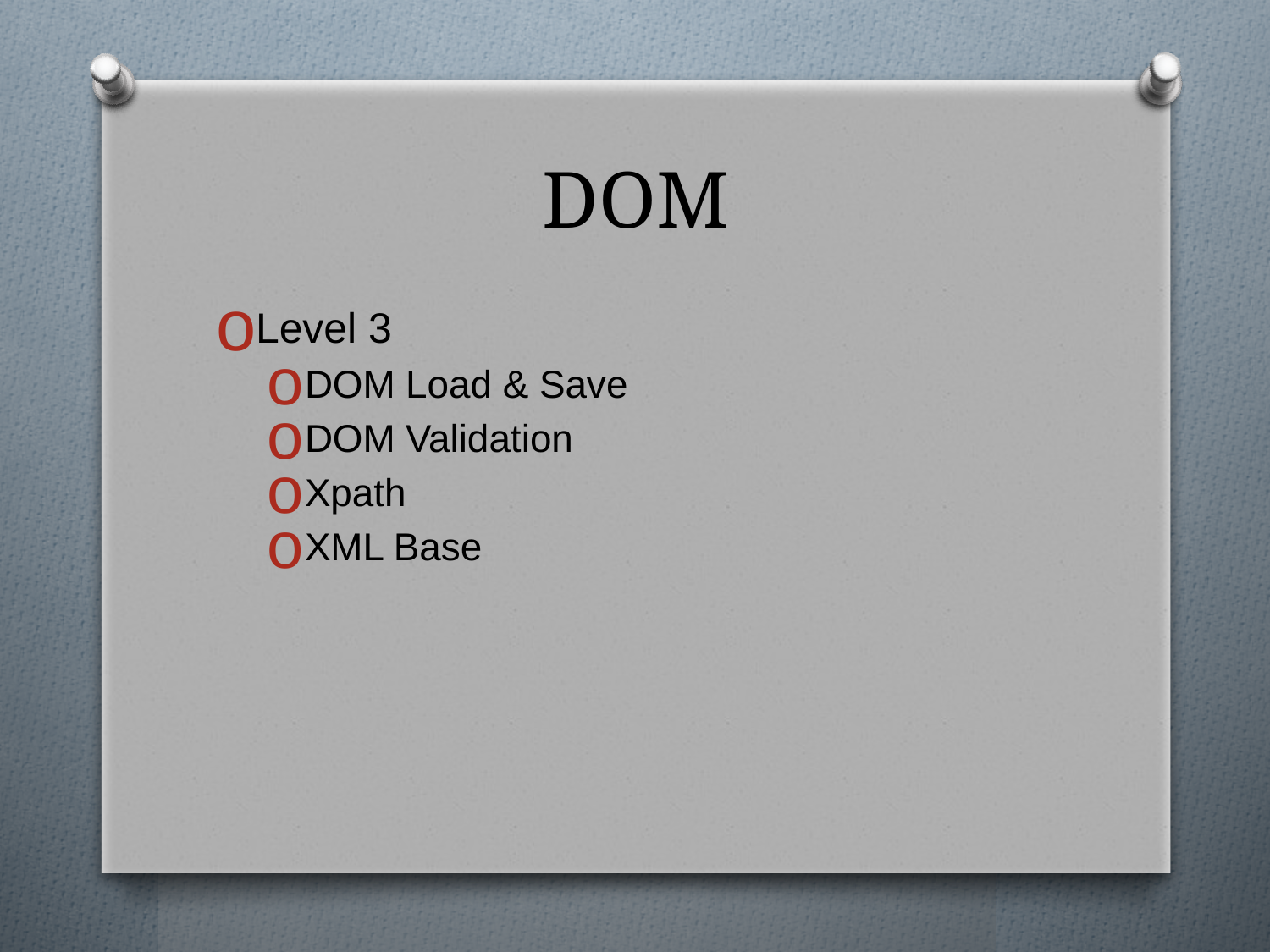

# DOM
Level 3
DOM Load & Save
DOM Validation
Xpath
XML Base